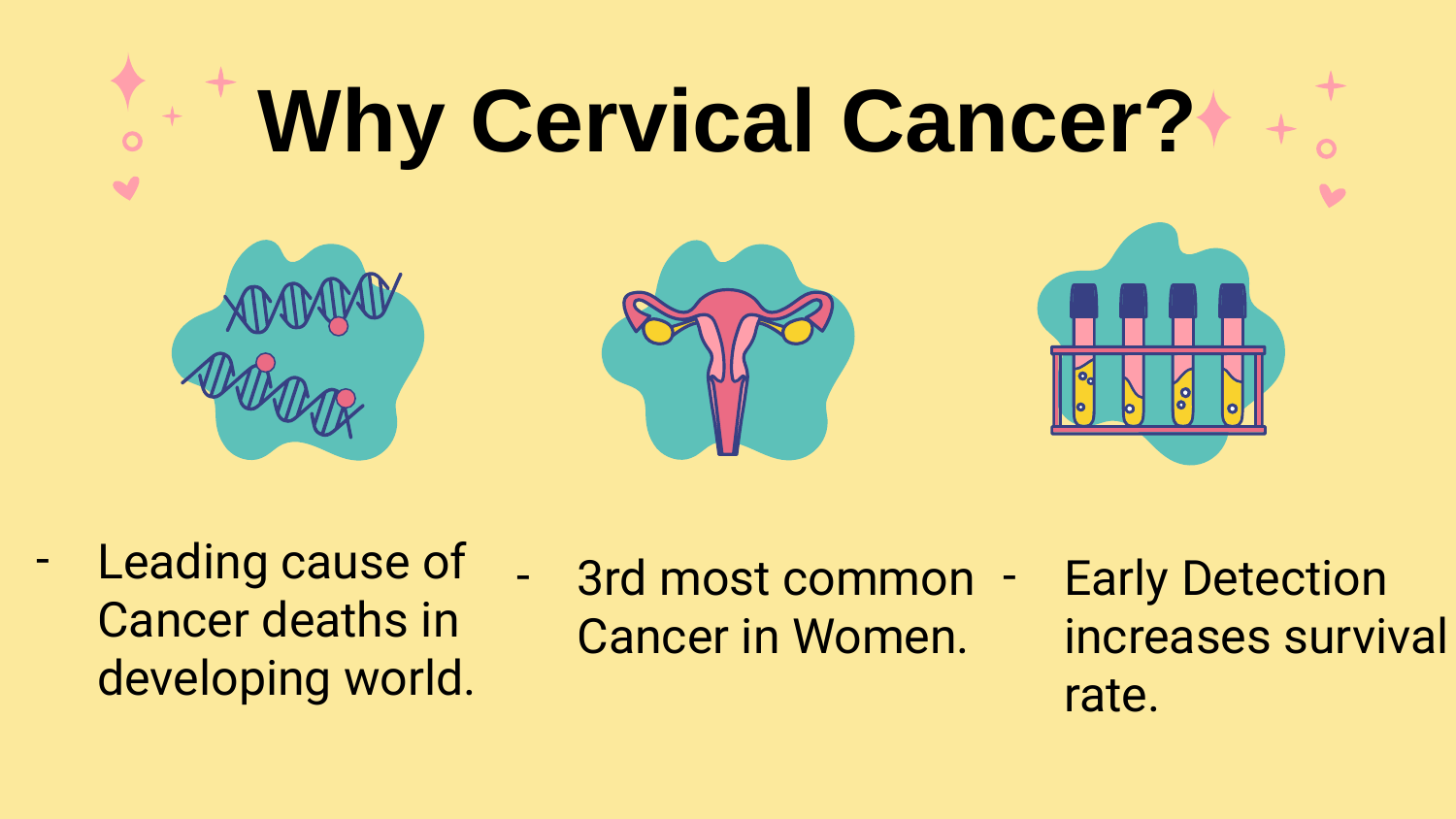

Why Cervical Cancer?

Leading cause of Cancer deaths in developing world.
3rd most common Cancer in Women.
Early Detection increases survival rate.